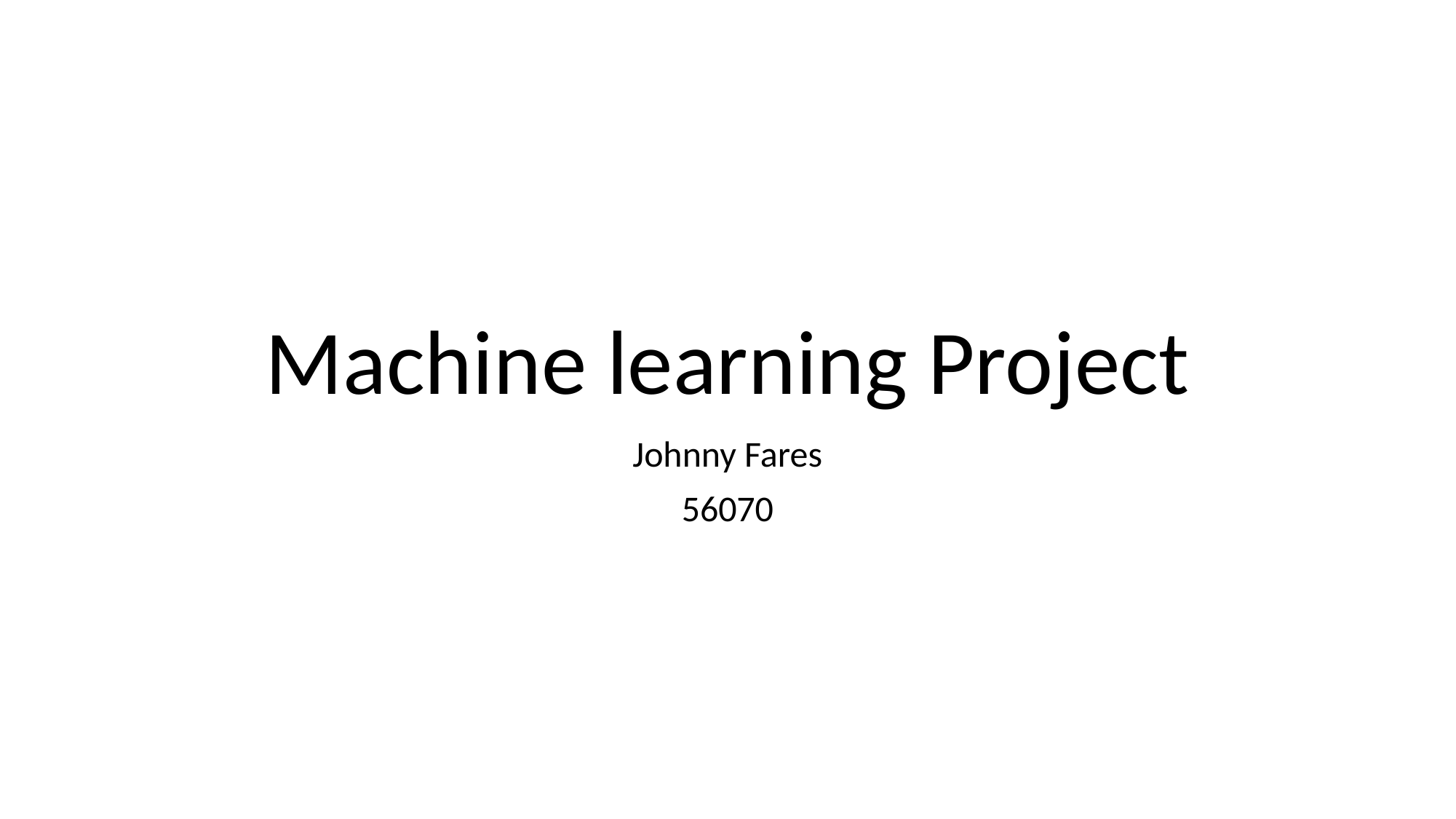

# Machine learning Project
Johnny Fares
56070